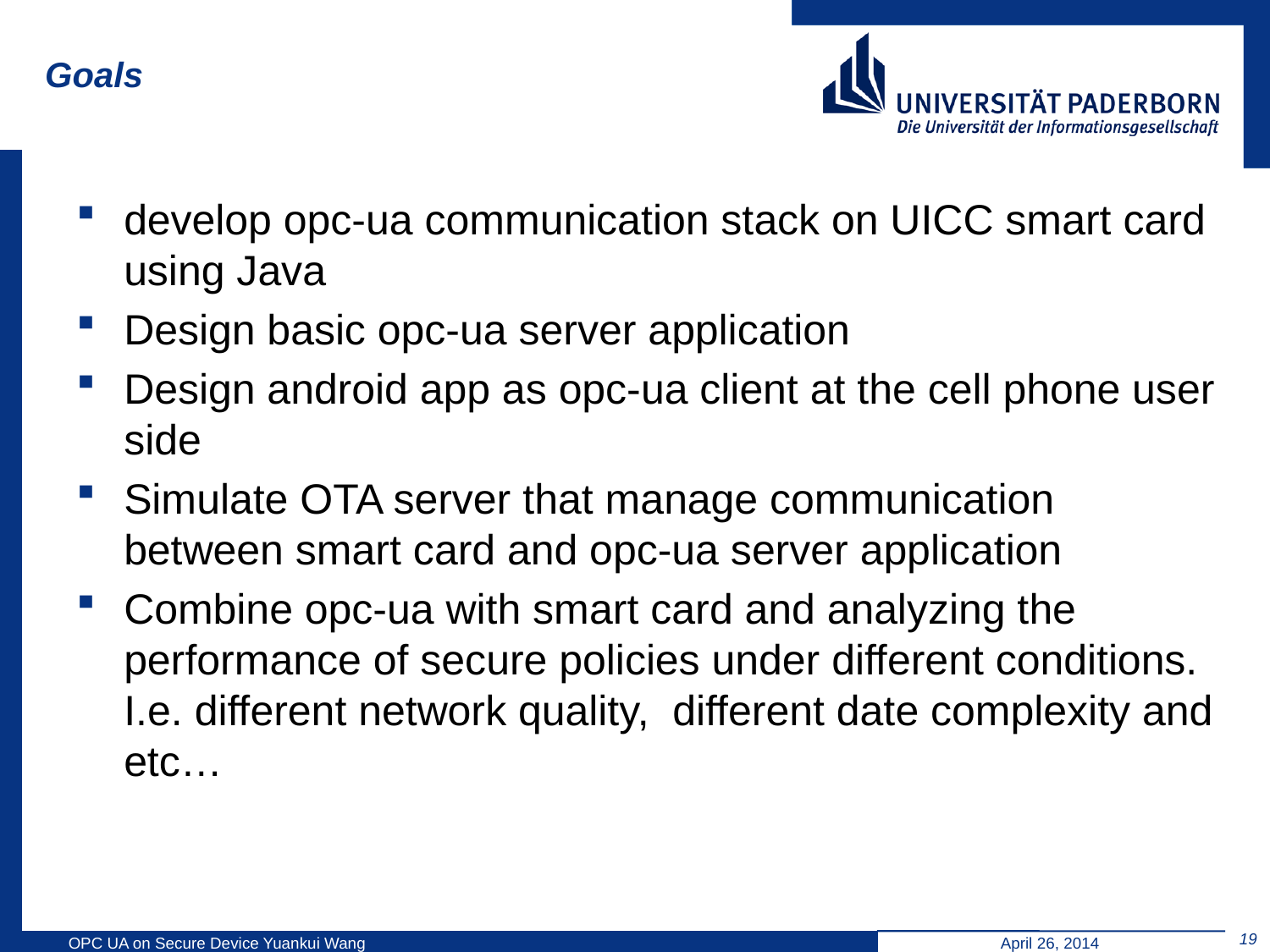

# Goals
develop opc-ua communication stack on UICC smart card using Java
Design basic opc-ua server application
Design android app as opc-ua client at the cell phone user side
Simulate OTA server that manage communication between smart card and opc-ua server application
Combine opc-ua with smart card and analyzing the performance of secure policies under different conditions. I.e. different network quality,  different date complexity and etc…

19
OPC UA on Secure Device Yuankui Wang
April 26, 2014